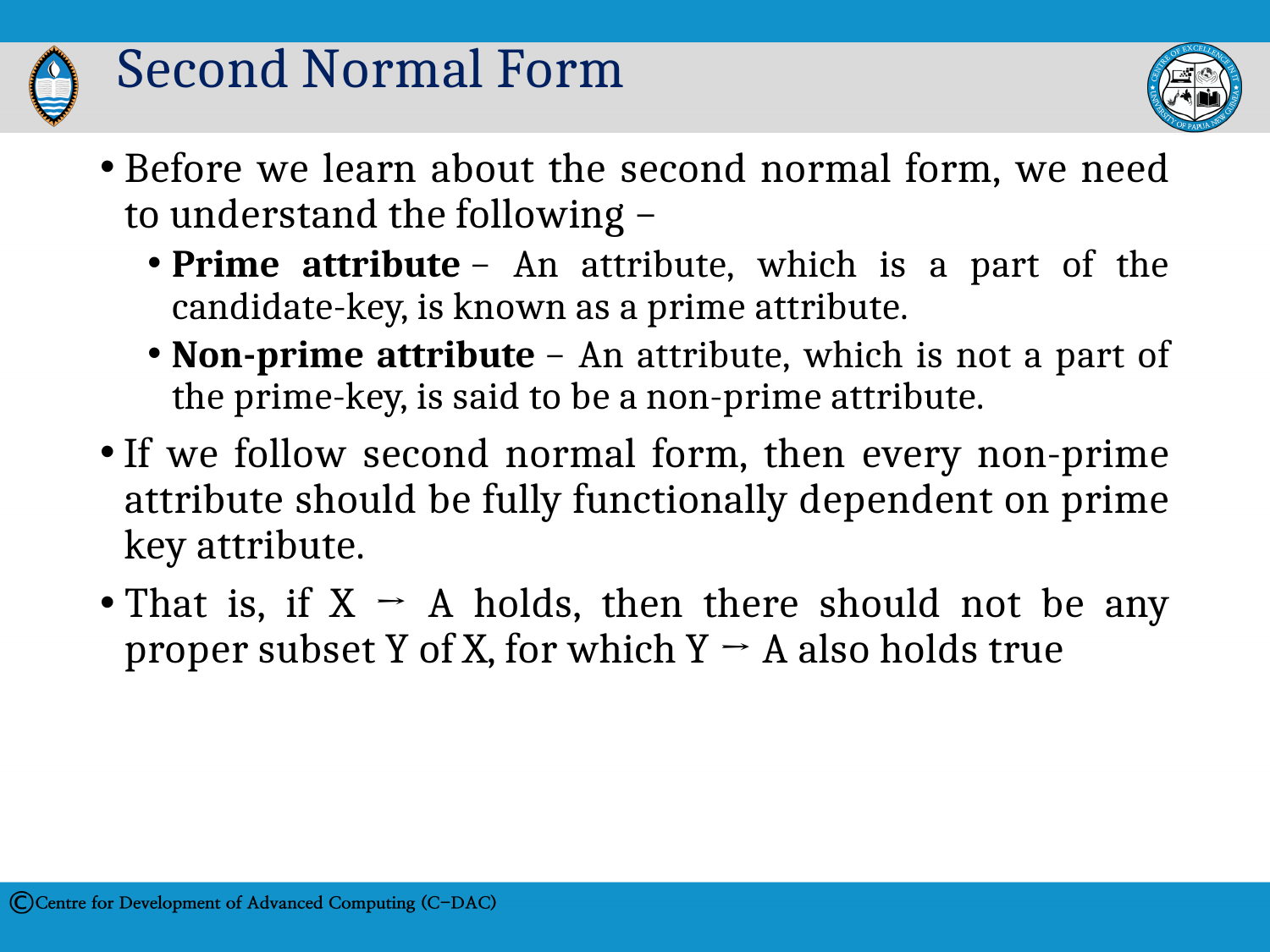

# Second Normal Form
Before we learn about the second normal form, we need to understand the following −
Prime attribute − An attribute, which is a part of the candidate-key, is known as a prime attribute.
Non-prime attribute − An attribute, which is not a part of the prime-key, is said to be a non-prime attribute.
If we follow second normal form, then every non-prime attribute should be fully functionally dependent on prime key attribute.
That is, if X → A holds, then there should not be any proper subset Y of X, for which Y → A also holds true